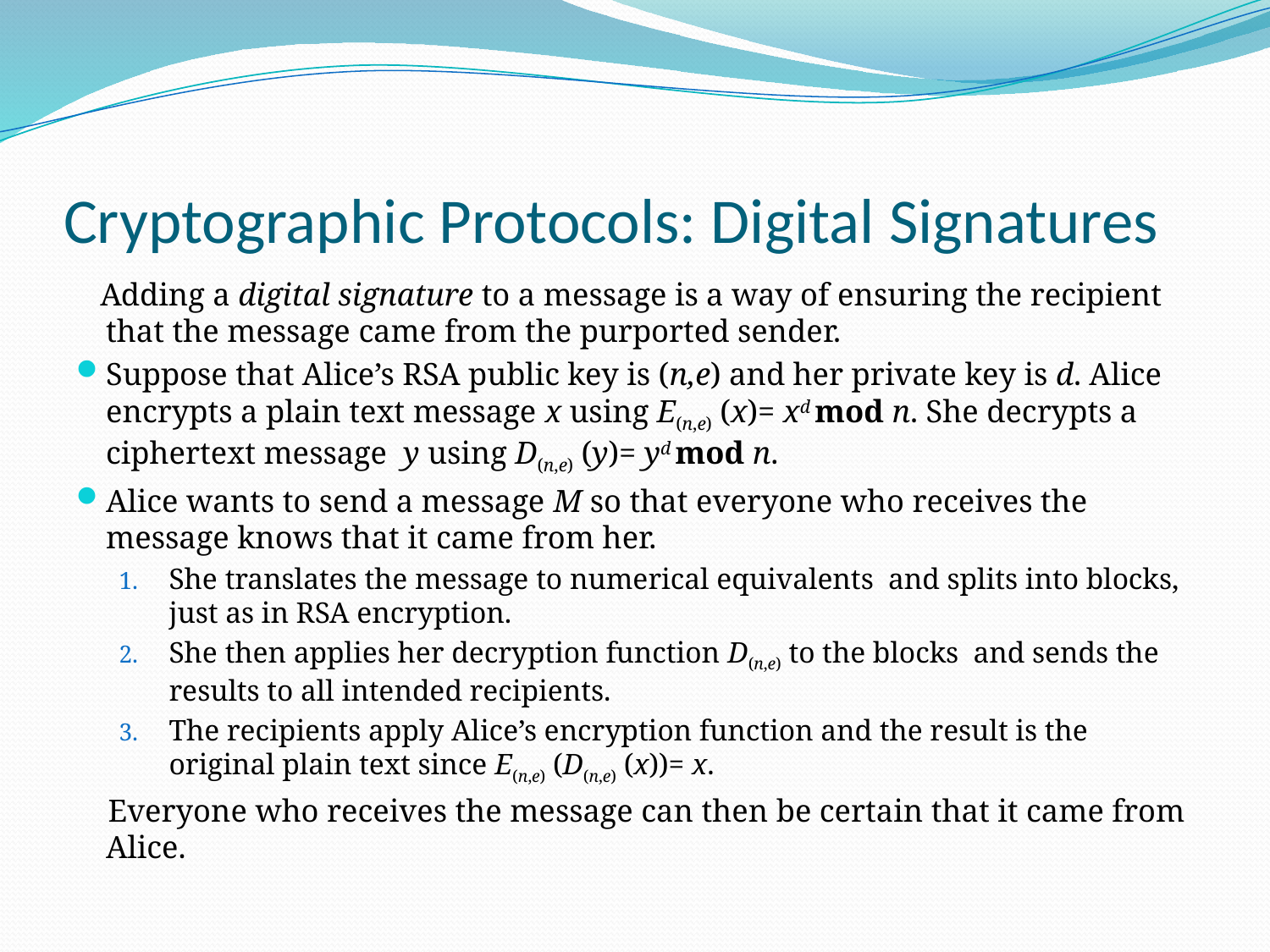

# Cryptographic Protocols: Digital Signatures
   Adding a digital signature to a message is a way of ensuring the recipient that the message came from the purported sender.
Suppose that Alice’s RSA public key is (n,e) and her private key is d. Alice encrypts a plain text message x using E(n,e) (x)= xd mod n. She decrypts a ciphertext message  y using D(n,e) (y)= yd mod n.
Alice wants to send a message M so that everyone who receives the message knows that it came from her.
She translates the message to numerical equivalents  and splits into blocks, just as in RSA encryption.
She then applies her decryption function D(n,e) to the blocks  and sends the results to all intended recipients.
The recipients apply Alice’s encryption function and the result is the original plain text since E(n,e) (D(n,e) (x))= x.
    Everyone who receives the message can then be certain that it came from Alice.